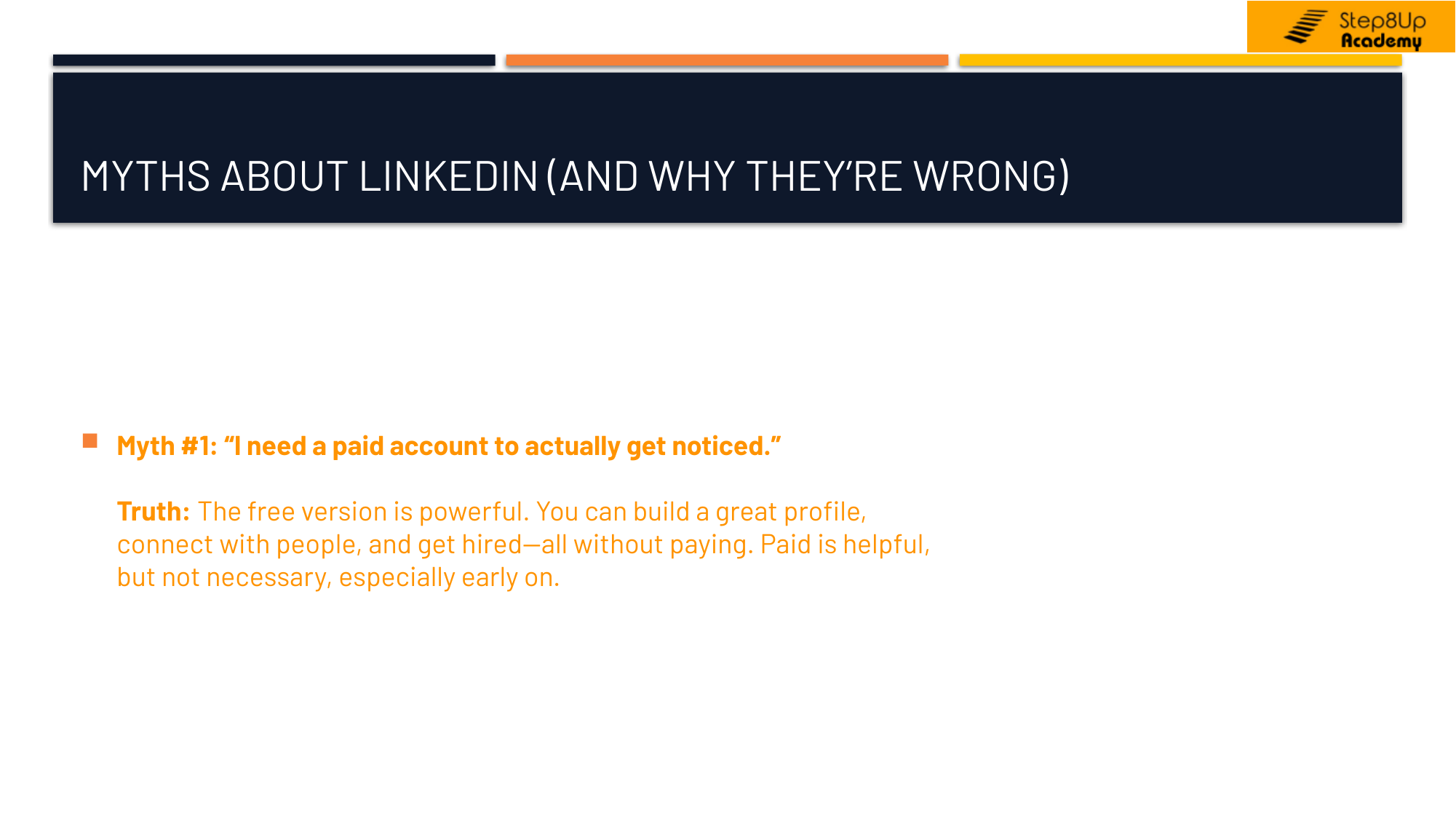

# Myths About LinkedIn (And Why They’re Wrong)
Myth #1: “I need a paid account to actually get noticed.”
Truth: The free version is powerful. You can build a great profile, connect with people, and get hired—all without paying. Paid is helpful, but not necessary, especially early on.